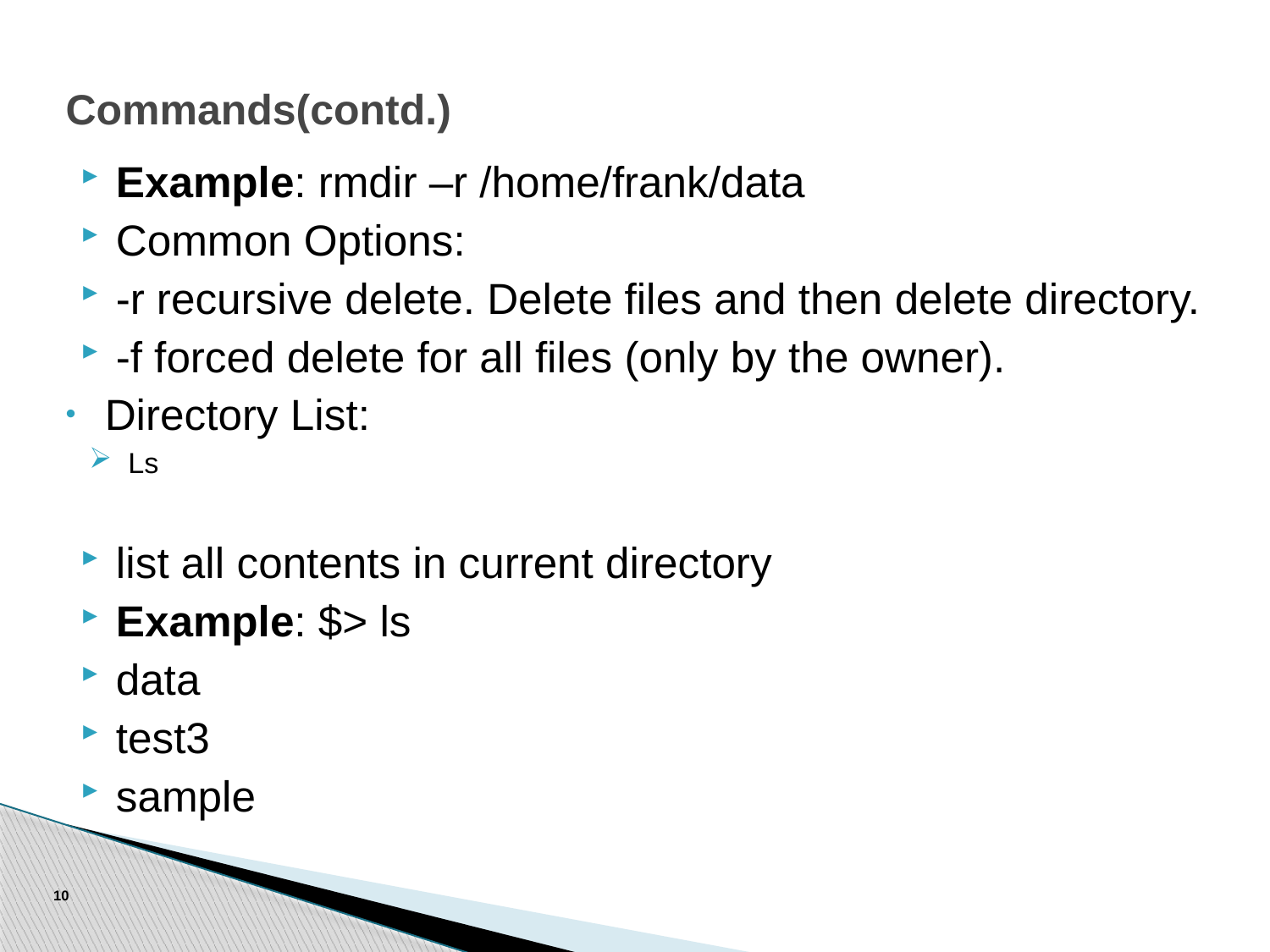

# Commands(contd.)
Example: rmdir –r /home/frank/data
Common Options:
-r recursive delete. Delete files and then delete directory.
-f forced delete for all files (only by the owner).
Directory List:
Ls

list all contents in current directory
Example: $> ls
data
test3
sample
10